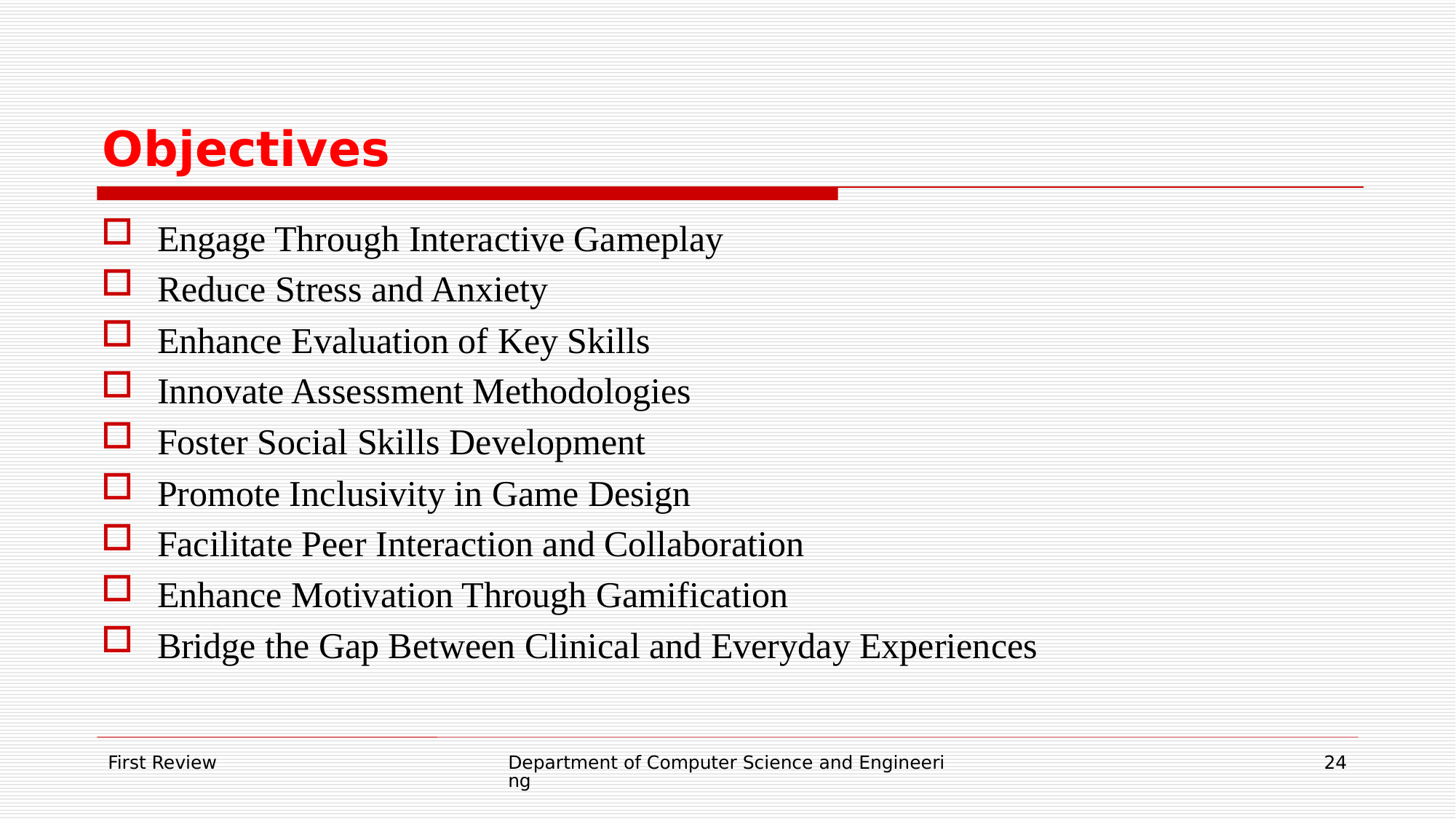

# Objectives
Engage Through Interactive Gameplay
Reduce Stress and Anxiety
Enhance Evaluation of Key Skills
Innovate Assessment Methodologies
Foster Social Skills Development
Promote Inclusivity in Game Design
Facilitate Peer Interaction and Collaboration
Enhance Motivation Through Gamification
Bridge the Gap Between Clinical and Everyday Experiences

First Review
Department of Computer Science and Engineering
24